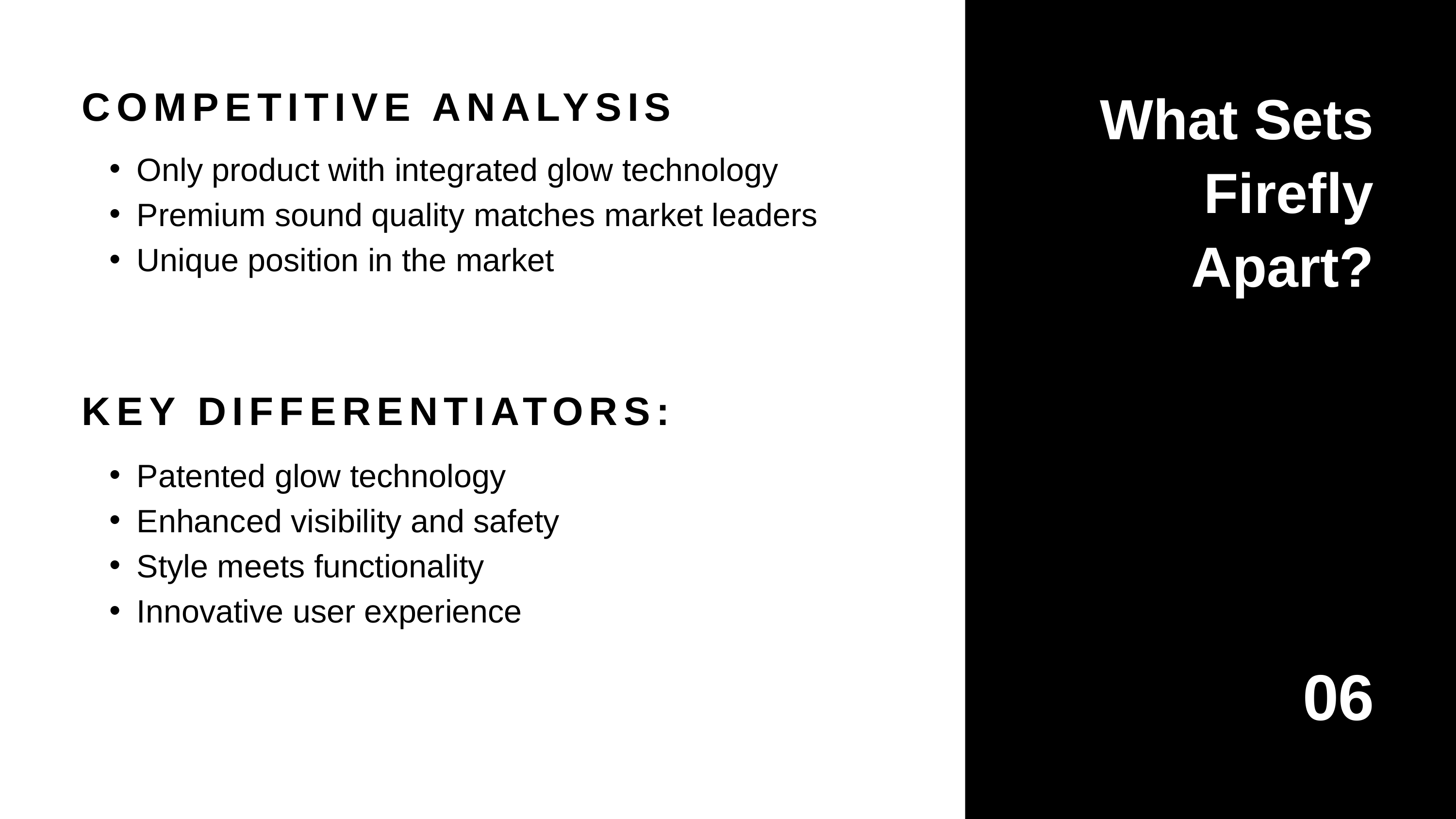

What Sets Firefly Apart?
COMPETITIVE ANALYSIS
Only product with integrated glow technology
Premium sound quality matches market leaders
Unique position in the market

KEY DIFFERENTIATORS:
Patented glow technology
Enhanced visibility and safety
Style meets functionality
Innovative user experience

06